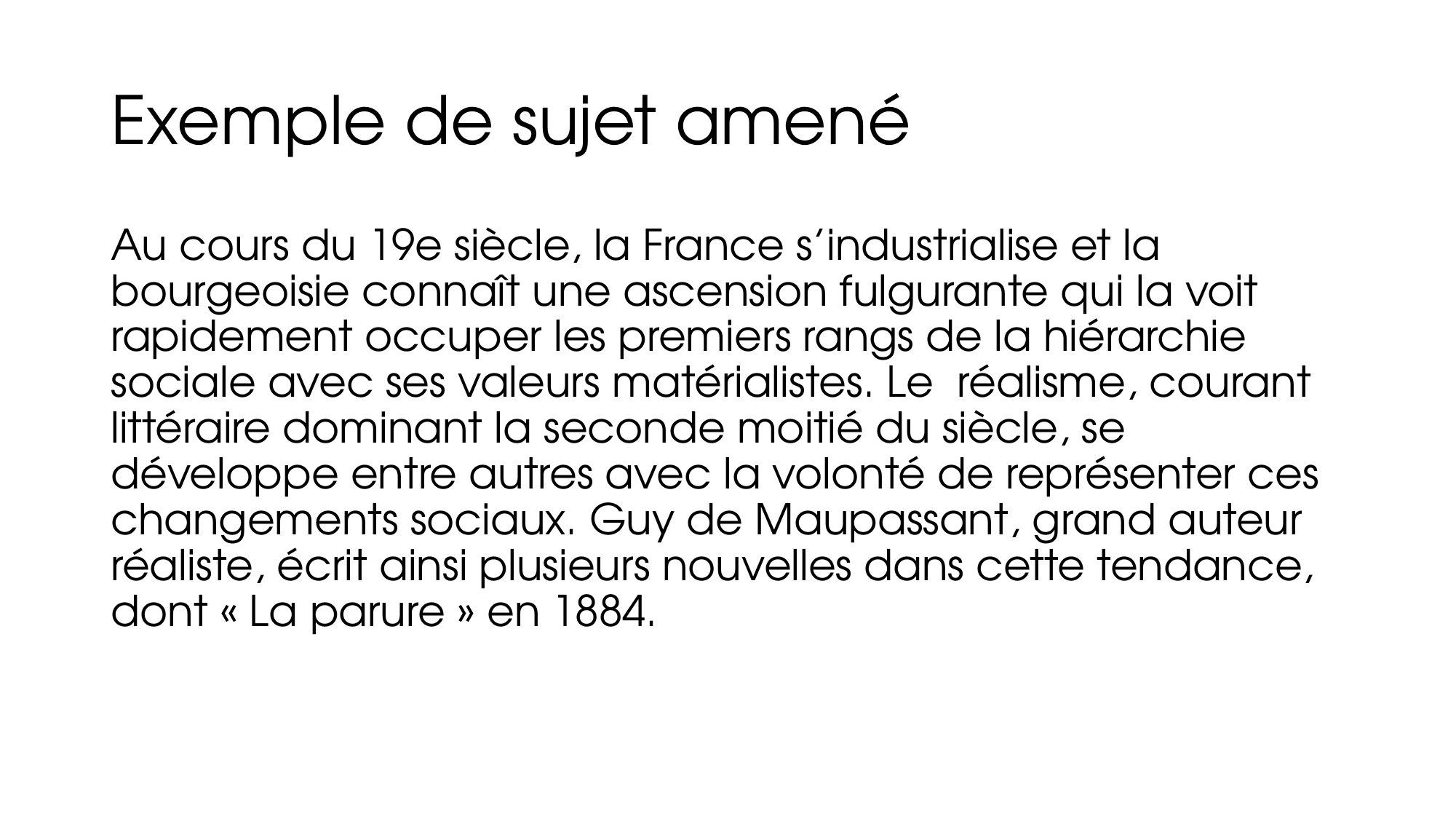

# Exemple de sujet amené
Au cours du 19e siècle, la France s’industrialise et la bourgeoisie connaît une ascension fulgurante qui la voit rapidement occuper les premiers rangs de la hiérarchie sociale avec ses valeurs matérialistes. Le  réalisme, courant littéraire dominant la seconde moitié du siècle, se développe entre autres avec la volonté de représenter ces changements sociaux. Guy de Maupassant, grand auteur réaliste, écrit ainsi plusieurs nouvelles dans cette tendance, dont « La parure » en 1884.